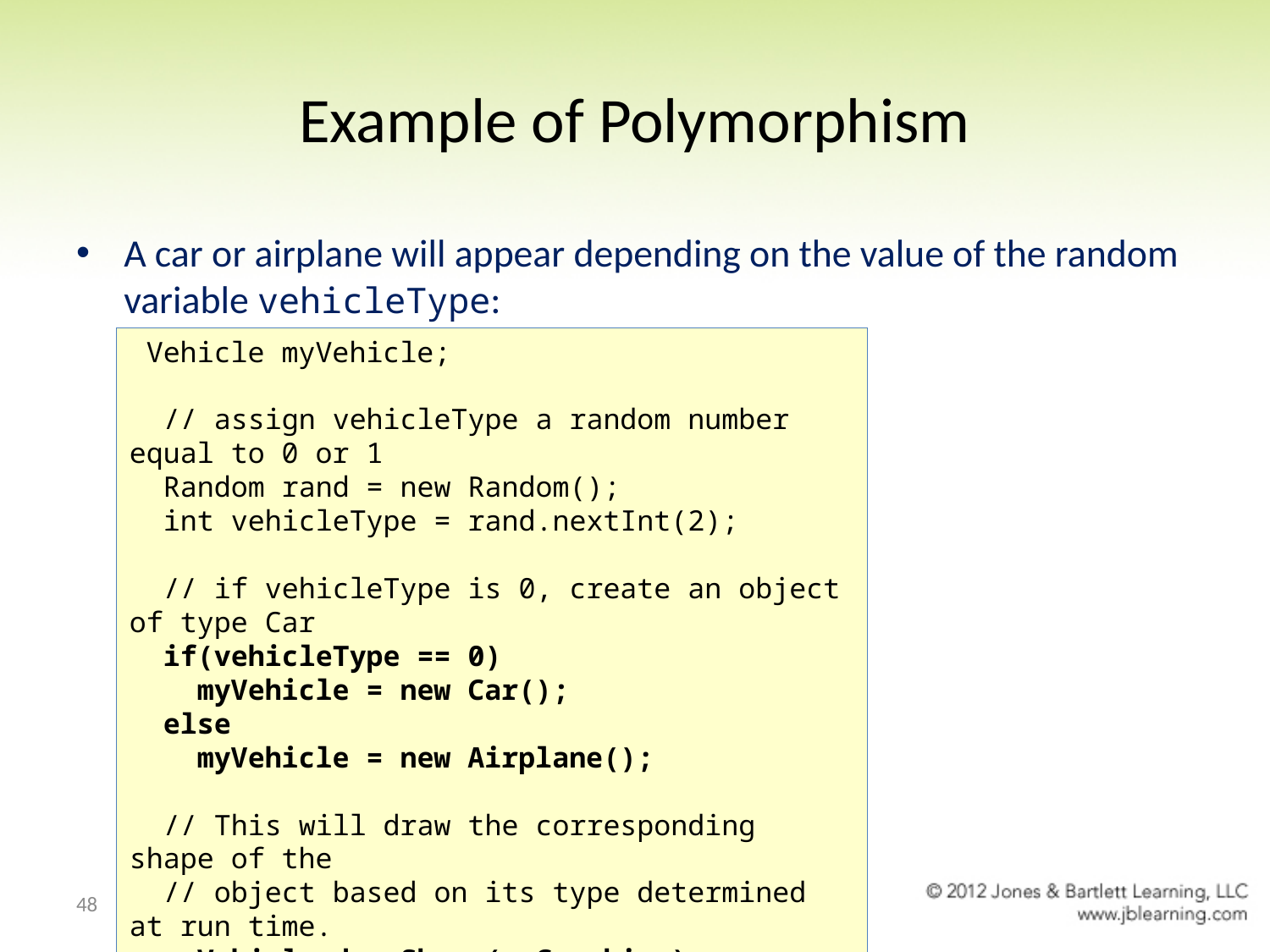

# Example of Polymorphism
A car or airplane will appear depending on the value of the random variable vehicleType:
 Vehicle myVehicle;

  // assign vehicleType a random number equal to 0 or 1
  Random rand = new Random();
  int vehicleType = rand.nextInt(2);

  // if vehicleType is 0, create an object of type Car
  if(vehicleType == 0)
    myVehicle = new Car();
  else
    myVehicle = new Airplane();

  // This will draw the corresponding shape of the
  // object based on its type determined at run time.
  myVehicle.drawShape(myGraphics);
48
Chapter 6  Inheritance